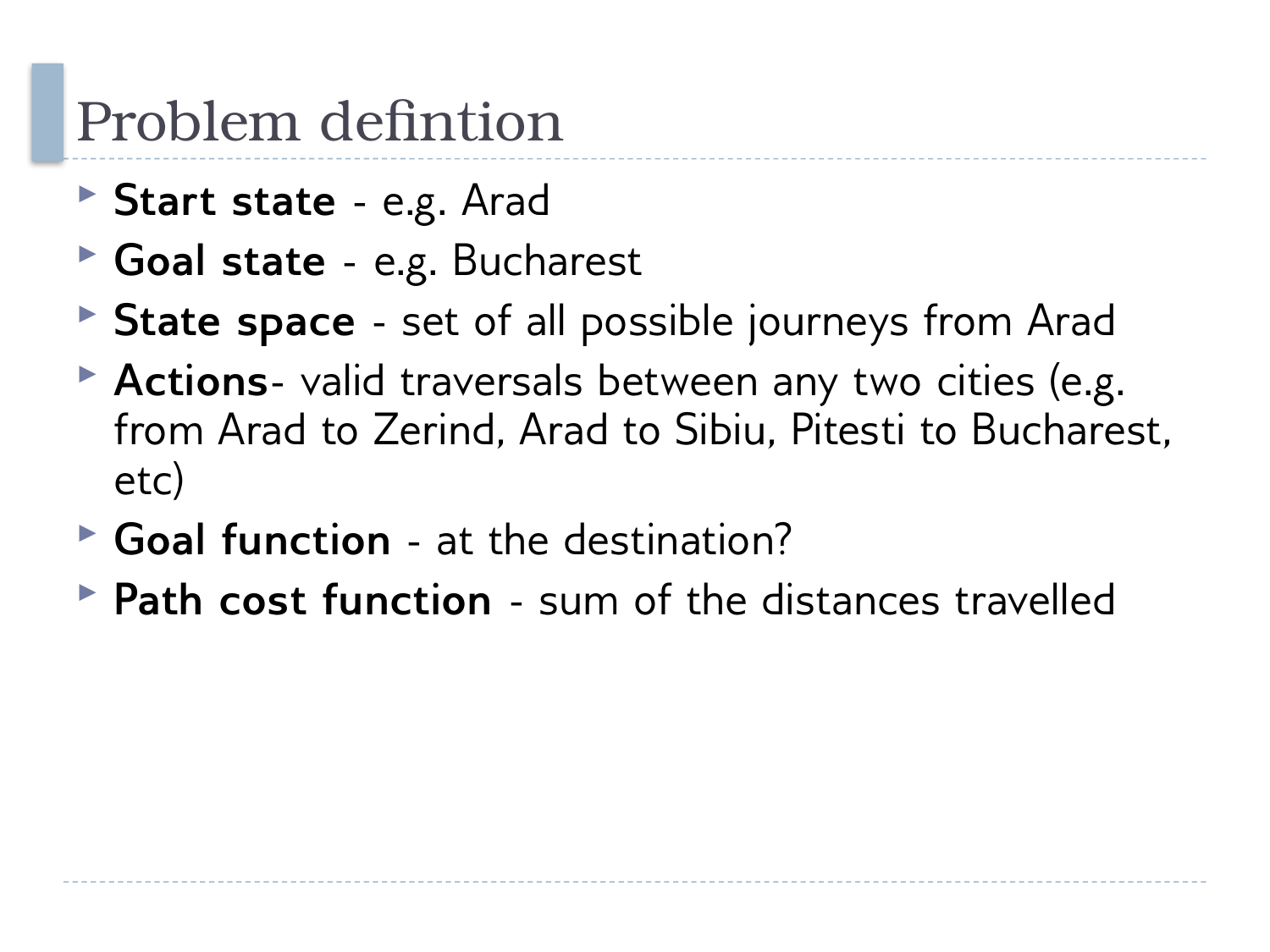

# Problem defintion
Start state - e.g. Arad
Goal state - e.g. Bucharest
State space - set of all possible journeys from Arad
Actions- valid traversals between any two cities (e.g. from Arad to Zerind, Arad to Sibiu, Pitesti to Bucharest, etc)
Goal function - at the destination?
Path cost function - sum of the distances travelled